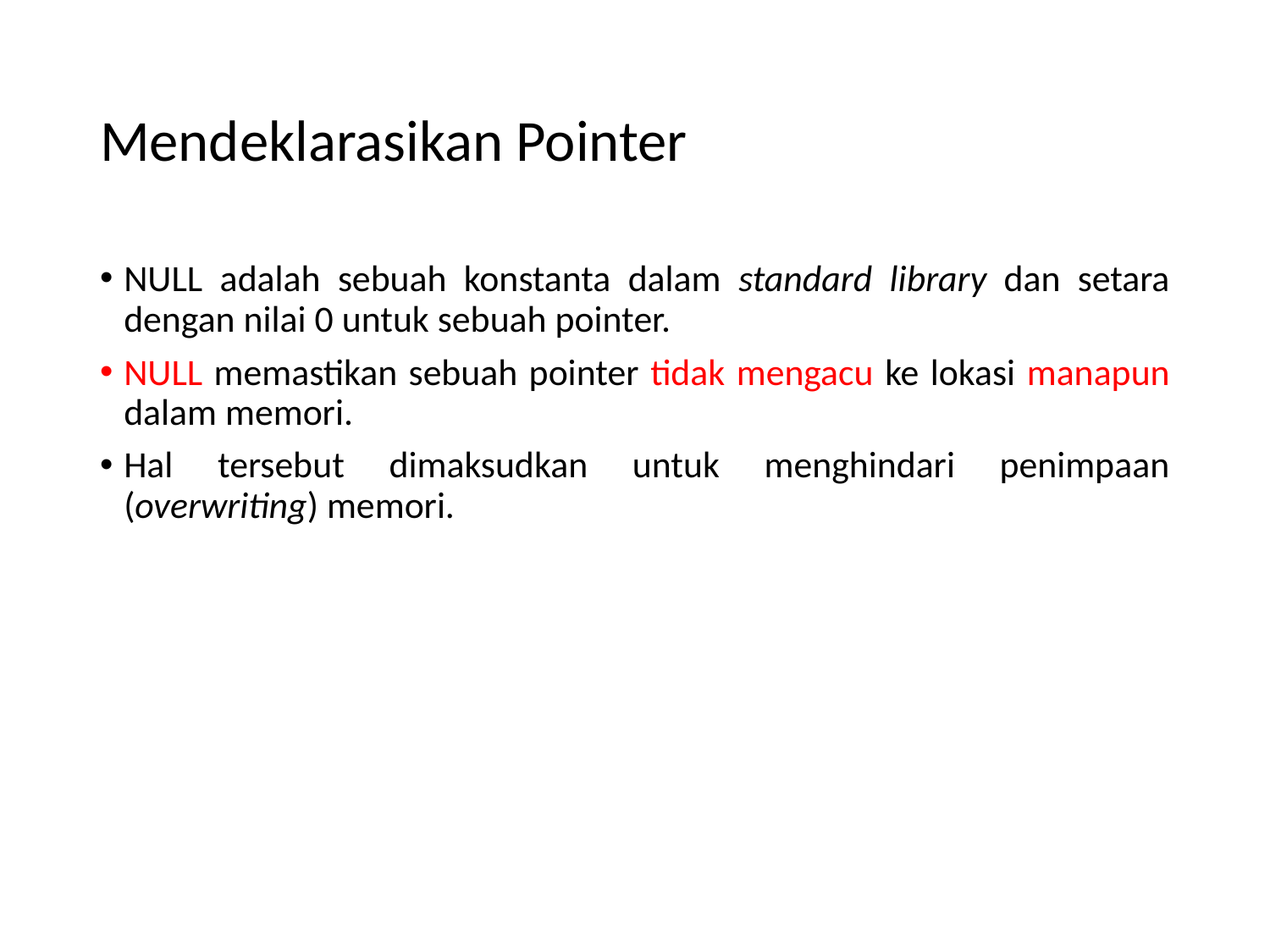

# Mendeklarasikan Pointer
NULL adalah sebuah konstanta dalam standard library dan setara dengan nilai 0 untuk sebuah pointer.
NULL memastikan sebuah pointer tidak mengacu ke lokasi manapun dalam memori.
Hal tersebut dimaksudkan untuk menghindari penimpaan (overwriting) memori.